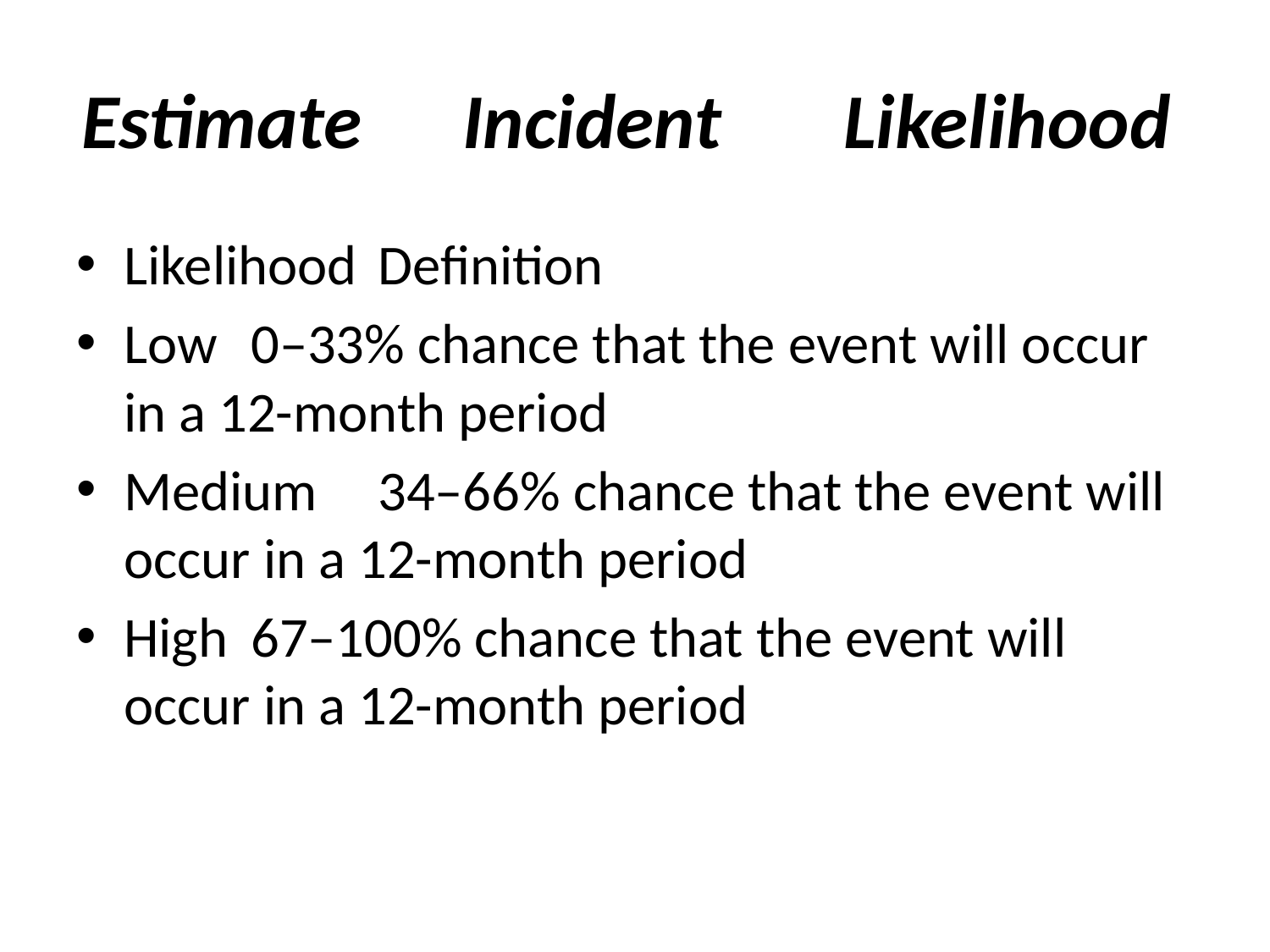

# Estimate	Incident	Likelihood
Likelihood	Definition
Low	0–33% chance that the event will occur in a 12-month period
Medium	34–66% chance that the event will occur in a 12-month period
High	67–100% chance that the event will occur in a 12-month period